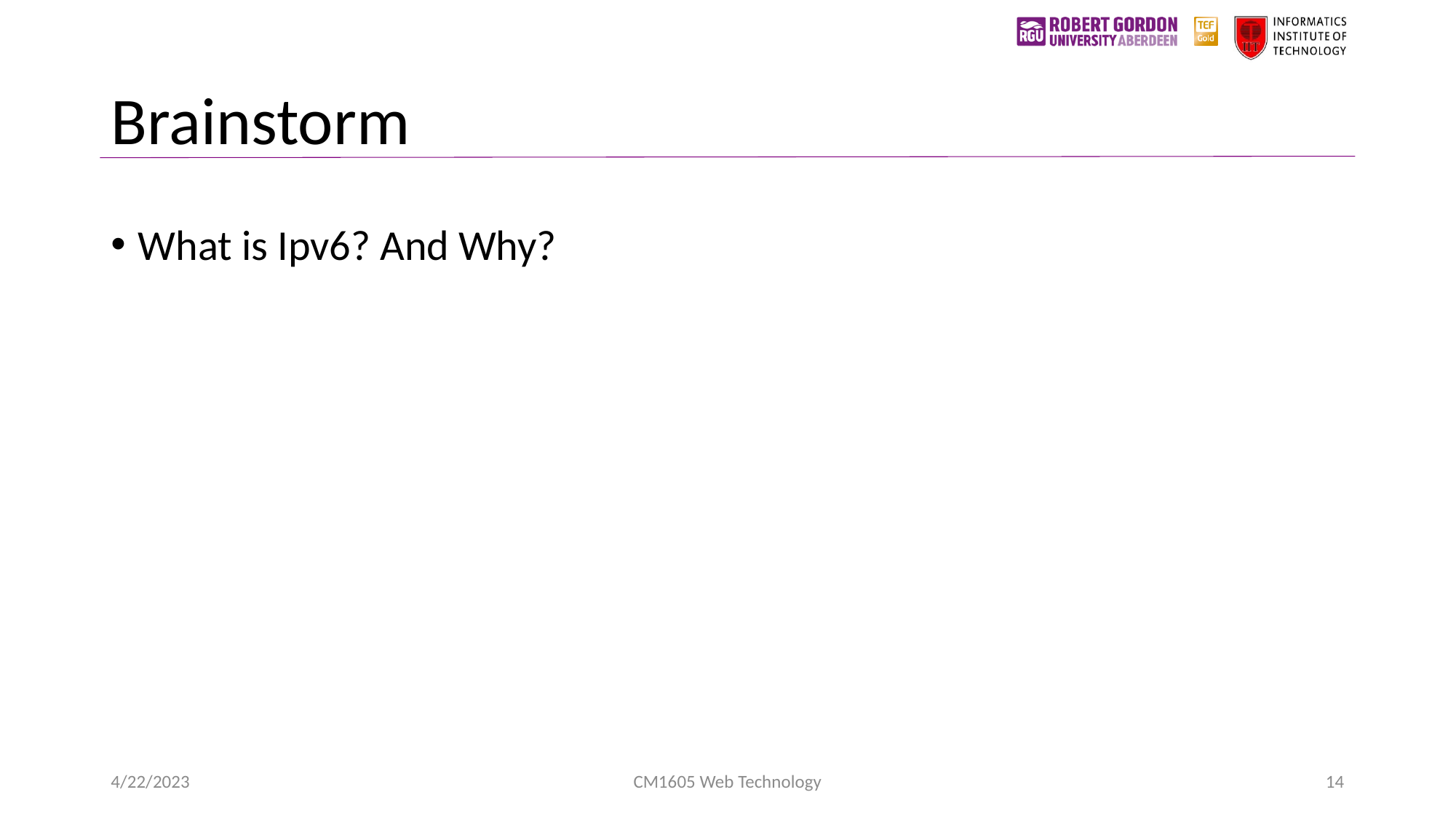

# Brainstorm
What is Ipv6? And Why?

4/22/2023
CM1605 Web Technology
14